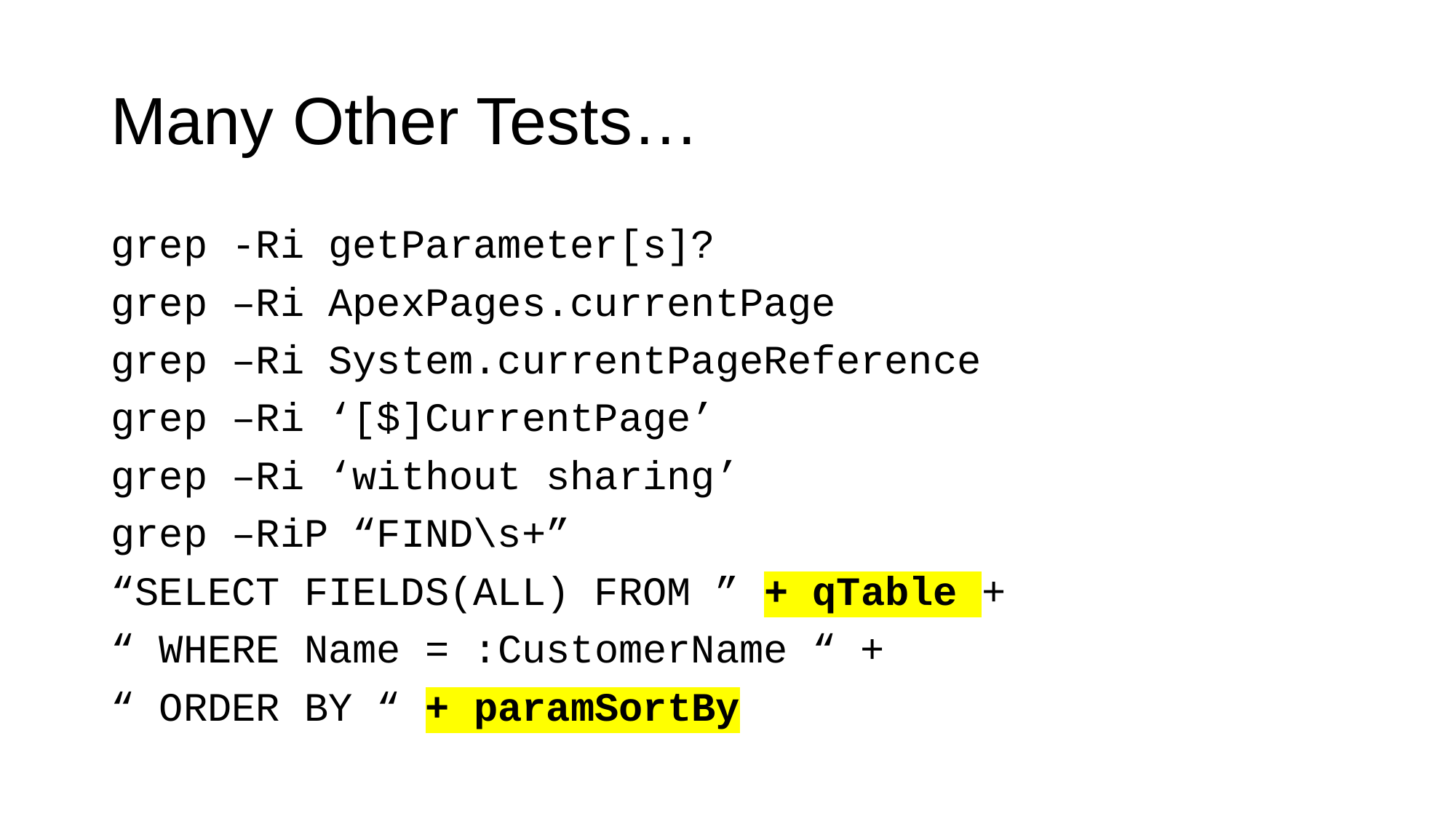

# Many Other Tests…
grep -Ri getParameter[s]?
grep –Ri ApexPages.currentPage
grep –Ri System.currentPageReference
grep –Ri ‘[$]CurrentPage’
grep –Ri ‘without sharing’
grep –RiP “FIND\s+”
“SELECT FIELDS(ALL) FROM ” + qTable +
“ WHERE Name = :CustomerName “ +
“ ORDER BY “ + paramSortBy